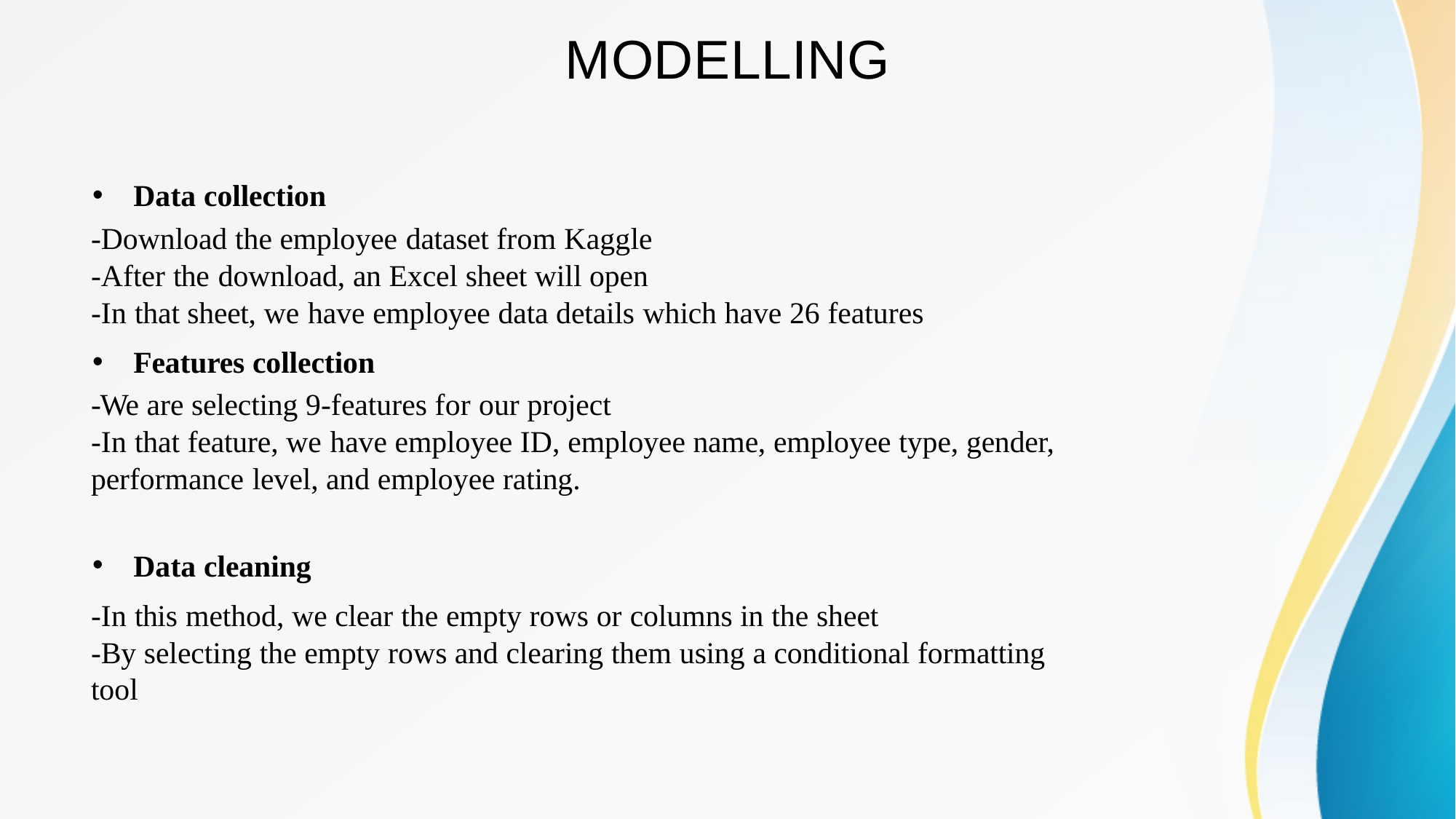

# MODELLING
Data collection
-Download the employee dataset from Kaggle
-After the download, an Excel sheet will open
-In that sheet, we have employee data details which have 26 features
Features collection
-We are selecting 9-features for our project
-In that feature, we have employee ID, employee name, employee type, gender,
performance level, and employee rating.

Data cleaning
-In this method, we clear the empty rows or columns in the sheet
-By selecting the empty rows and clearing them using a conditional formatting tool